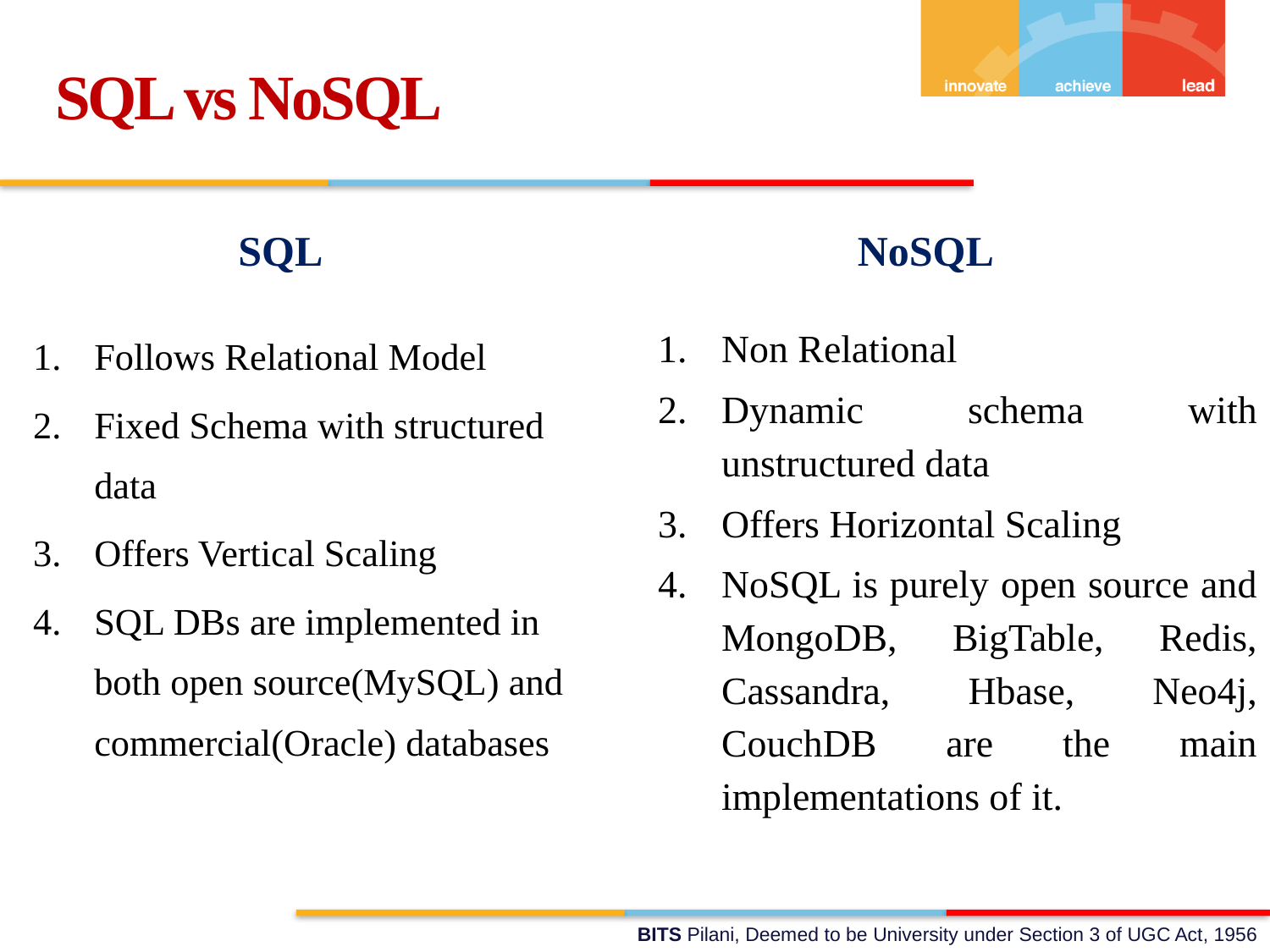

SQL vs NoSQL

NoSQL
SQL
Follows Relational Model
Fixed Schema with structured data
Offers Vertical Scaling
SQL DBs are implemented in both open source(MySQL) and commercial(Oracle) databases

Non Relational
Dynamic schema with unstructured data
Offers Horizontal Scaling
NoSQL is purely open source and MongoDB, BigTable, Redis, Cassandra, Hbase, Neo4j, CouchDB are the main implementations of it.